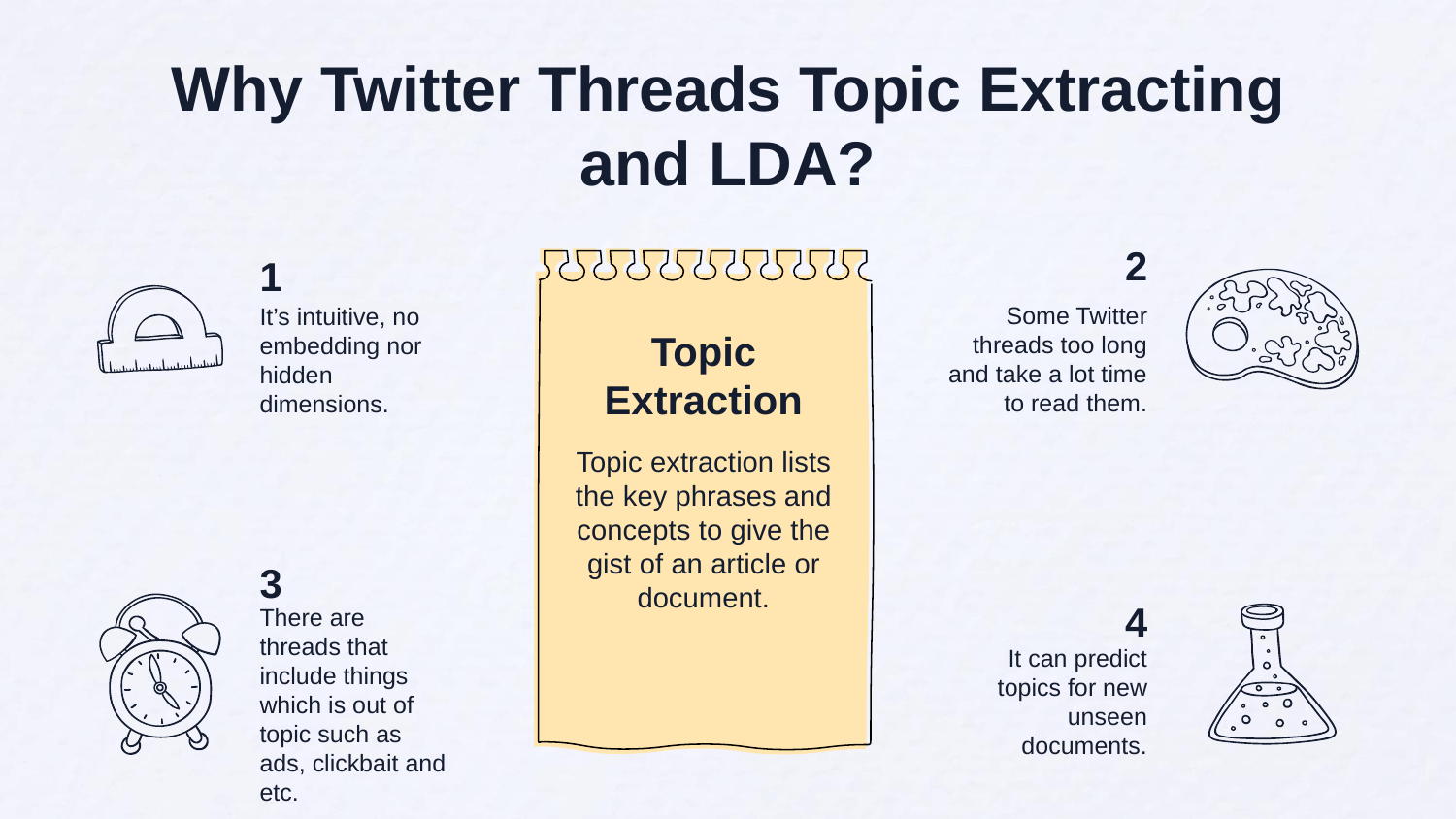

# Why Twitter Threads Topic Extracting and LDA?

1
It’s intuitive, no embedding nor hidden dimensions.
2
Some Twitter threads too long and take a lot time to read them.

Topic Extraction
Topic extraction lists the key phrases and concepts to give the gist of an article or document.
3
There are threads that include things which is out of topic such as ads, clickbait and etc.

4
It can predict topics for new unseen documents.